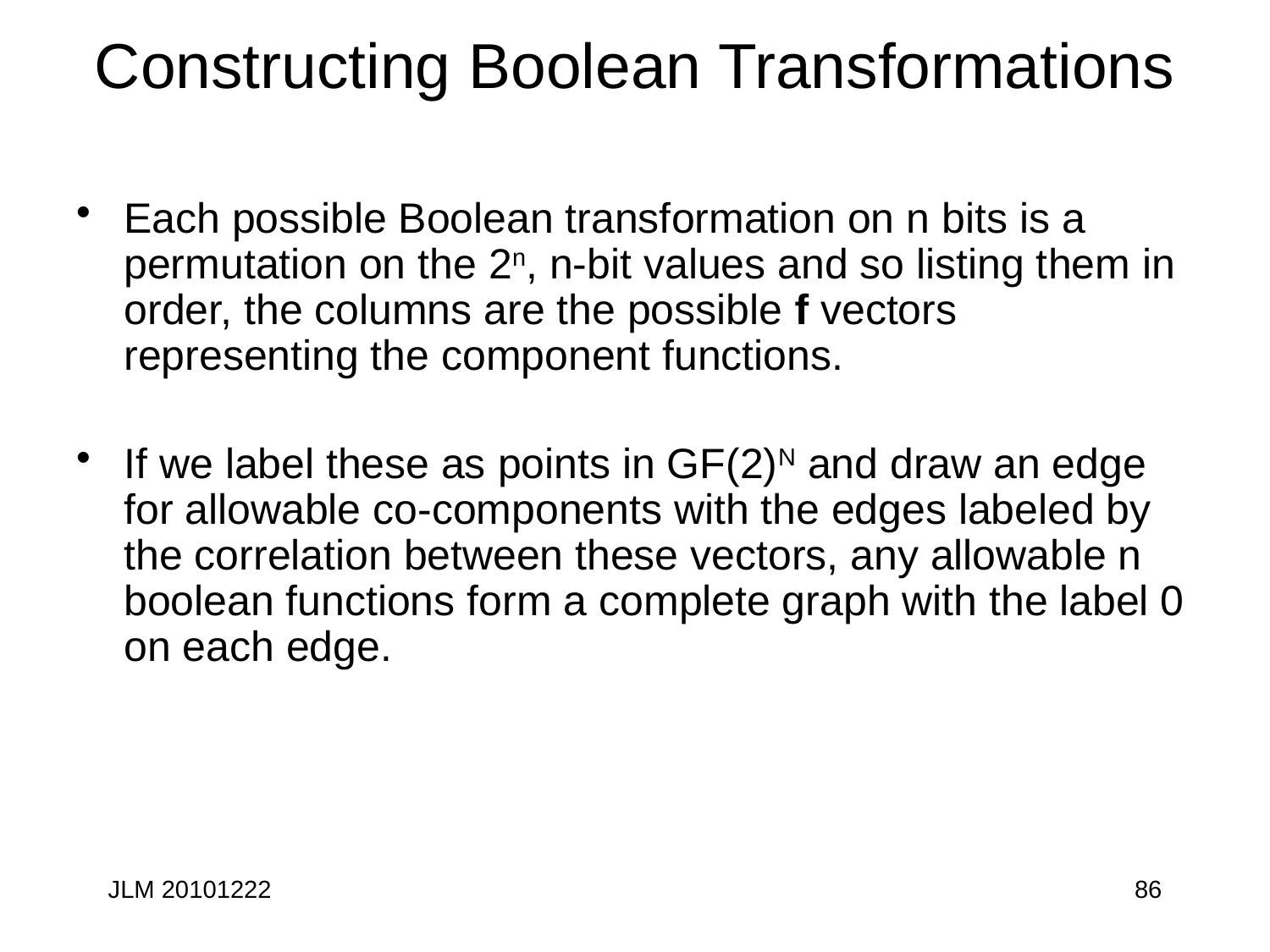

# Constructing Boolean Transformations
Each possible Boolean transformation on n bits is a permutation on the 2n, n-bit values and so listing them in order, the columns are the possible f vectors representing the component functions.

If we label these as points in GF(2)N and draw an edge for allowable co-components with the edges labeled by the correlation between these vectors, any allowable n boolean functions form a complete graph with the label 0 on each edge.
JLM 20101222
86